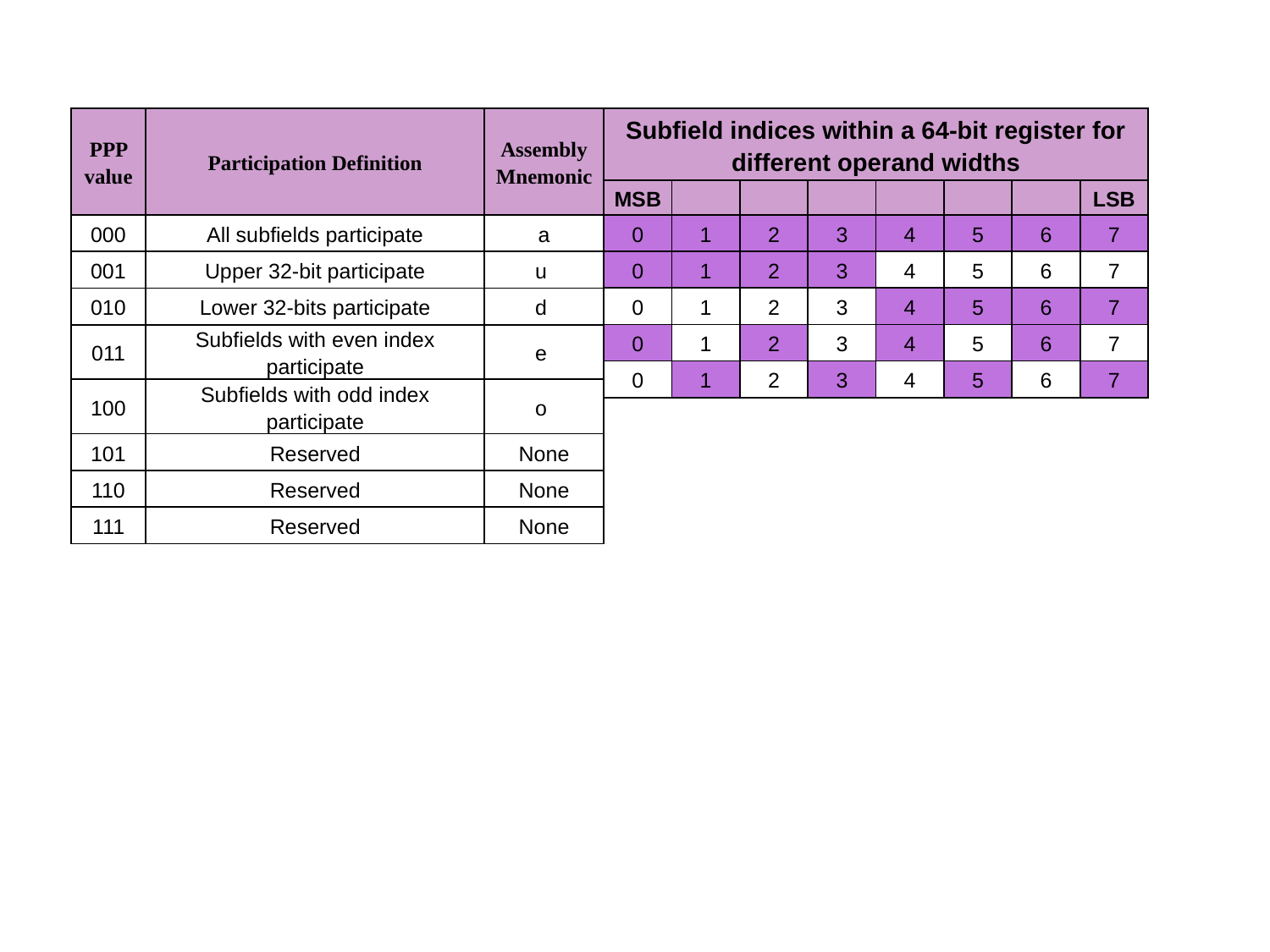

| PPP value | Participation Definition | Assembly Mnemonic |
| --- | --- | --- |
| 000 | All subfields participate | a |
| 001 | Upper 32-bit participate | u |
| 010 | Lower 32-bits participate | d |
| 011 | Subfields with even index participate | e |
| 100 | Subfields with odd index participate | o |
| 101 | Reserved | None |
| 110 | Reserved | None |
| 111 | Reserved | None |
| Subfield indices within a 64-bit register for different operand widths |  |  |  |  |  |  |  |
| --- | --- | --- | --- | --- | --- | --- | --- |
| MSB |  |  |  |  |  |  | LSB |
| 0 | 1 | 2 | 3 | 4 | 5 | 6 | 7 |
| 0 | 1 | 2 | 3 | 4 | 5 | 6 | 7 |
| 0 | 1 | 2 | 3 | 4 | 5 | 6 | 7 |
| 0 | 1 | 2 | 3 | 4 | 5 | 6 | 7 |
| 0 | 1 | 2 | 3 | 4 | 5 | 6 | 7 |
17